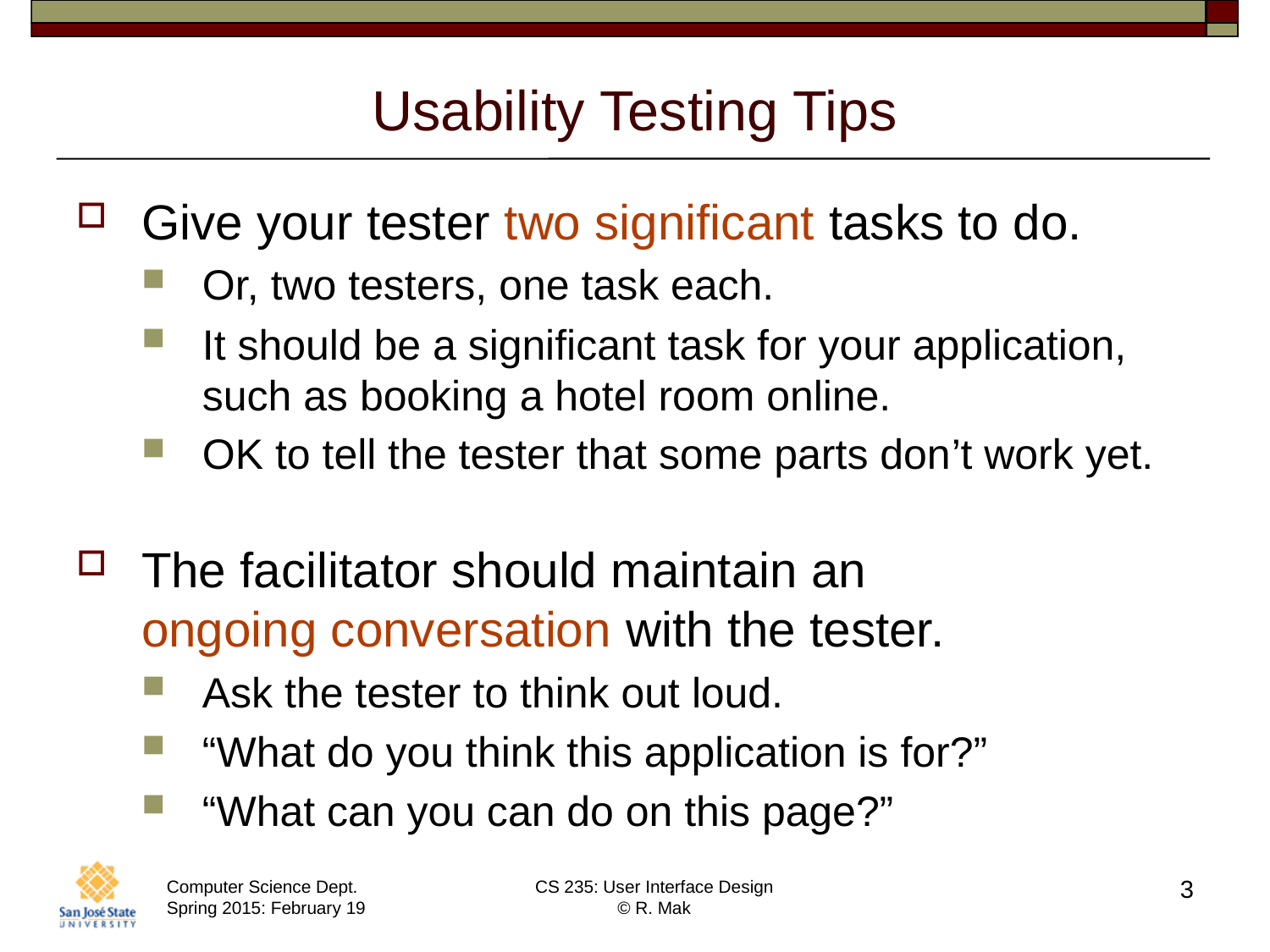

# Usability Testing Tips
Give your tester two significant tasks to do.
Or, two testers, one task each.
It should be a significant task for your application, such as booking a hotel room online.
OK to tell the tester that some parts don’t work yet.

The facilitator should maintain an
ongoing conversation with the tester.
Ask the tester to think out loud.
“What do you think this application is for?”
“What can you can do on this page?”
3